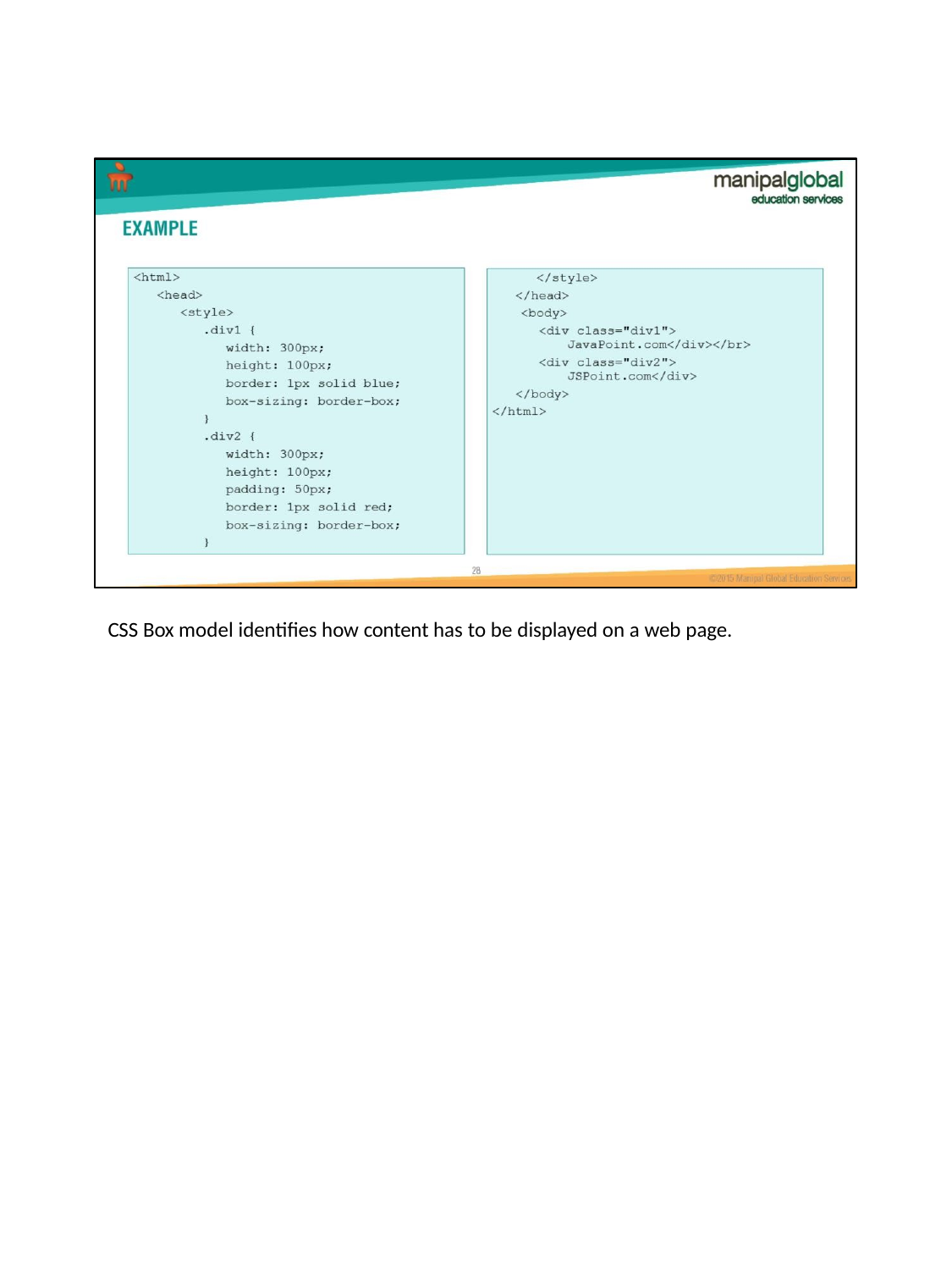

CSS Box model identifies how content has to be displayed on a web page.
28